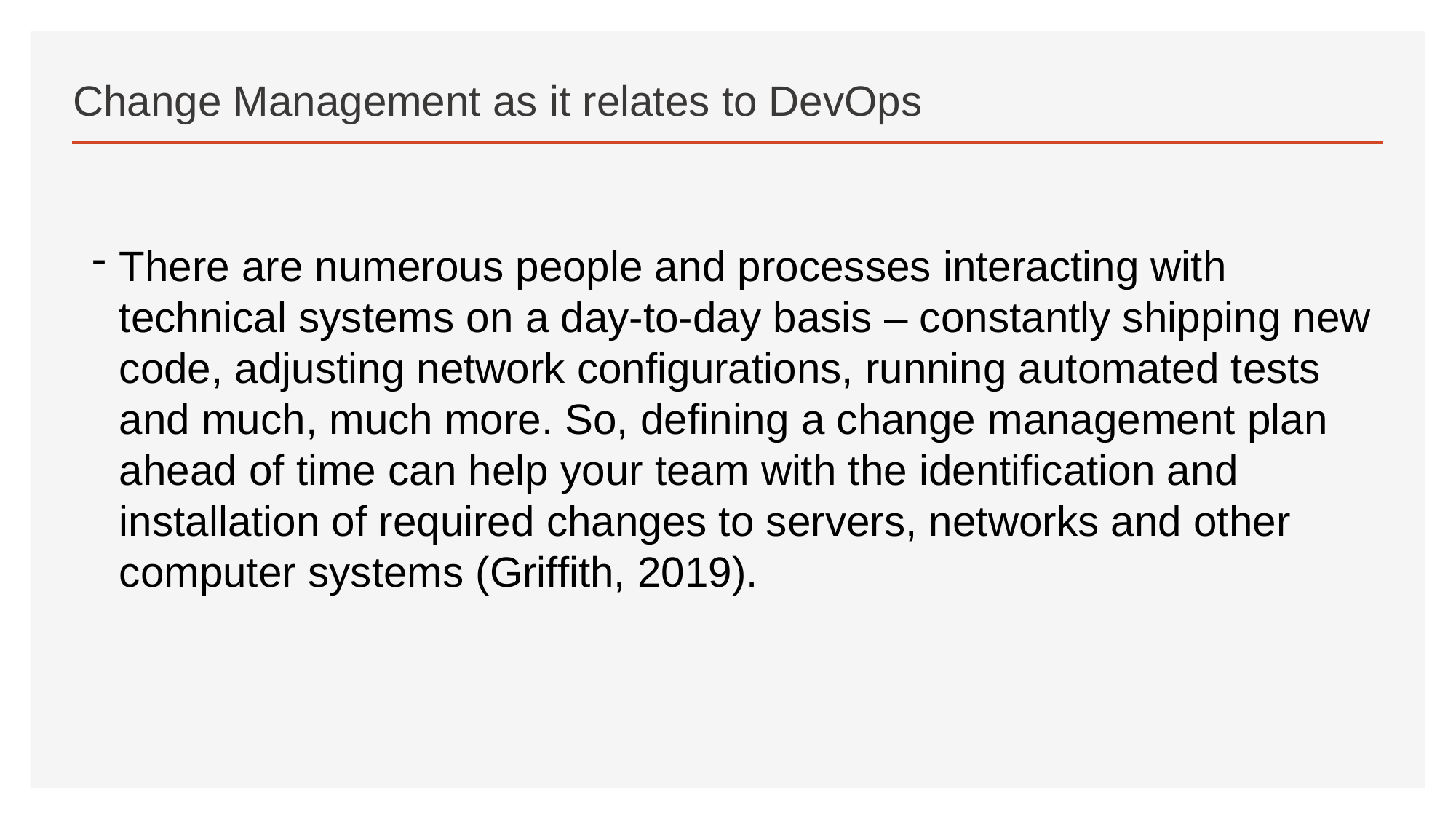

# Change Management as it relates to DevOps

There are numerous people and processes interacting with technical systems on a day-to-day basis – constantly shipping new code, adjusting network configurations, running automated tests and much, much more. So, defining a change management plan ahead of time can help your team with the identification and installation of required changes to servers, networks and other computer systems (Griffith, 2019).